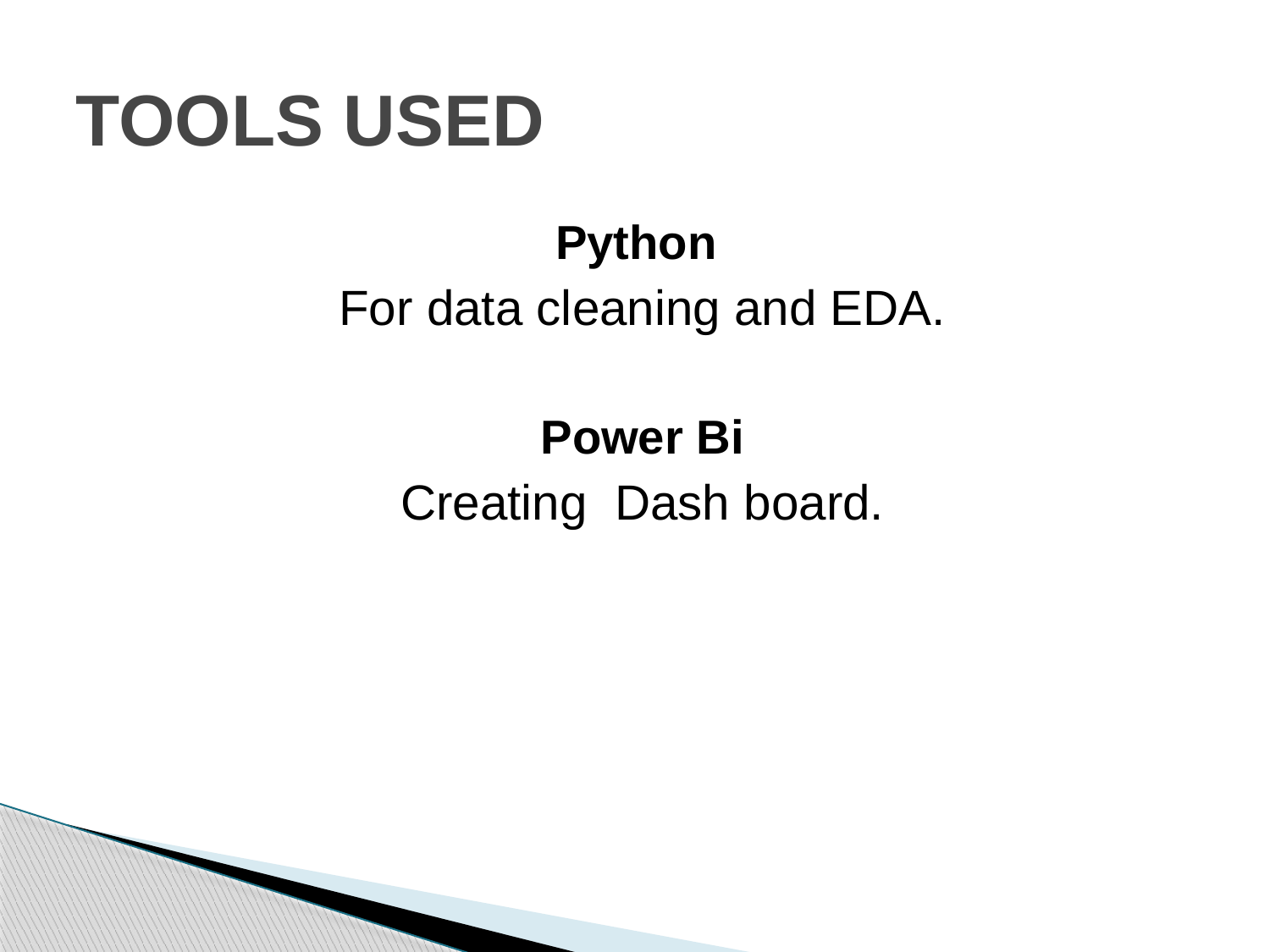

# TOOLS USED
Python
For data cleaning and EDA.

Power Bi
Creating  Dash board.